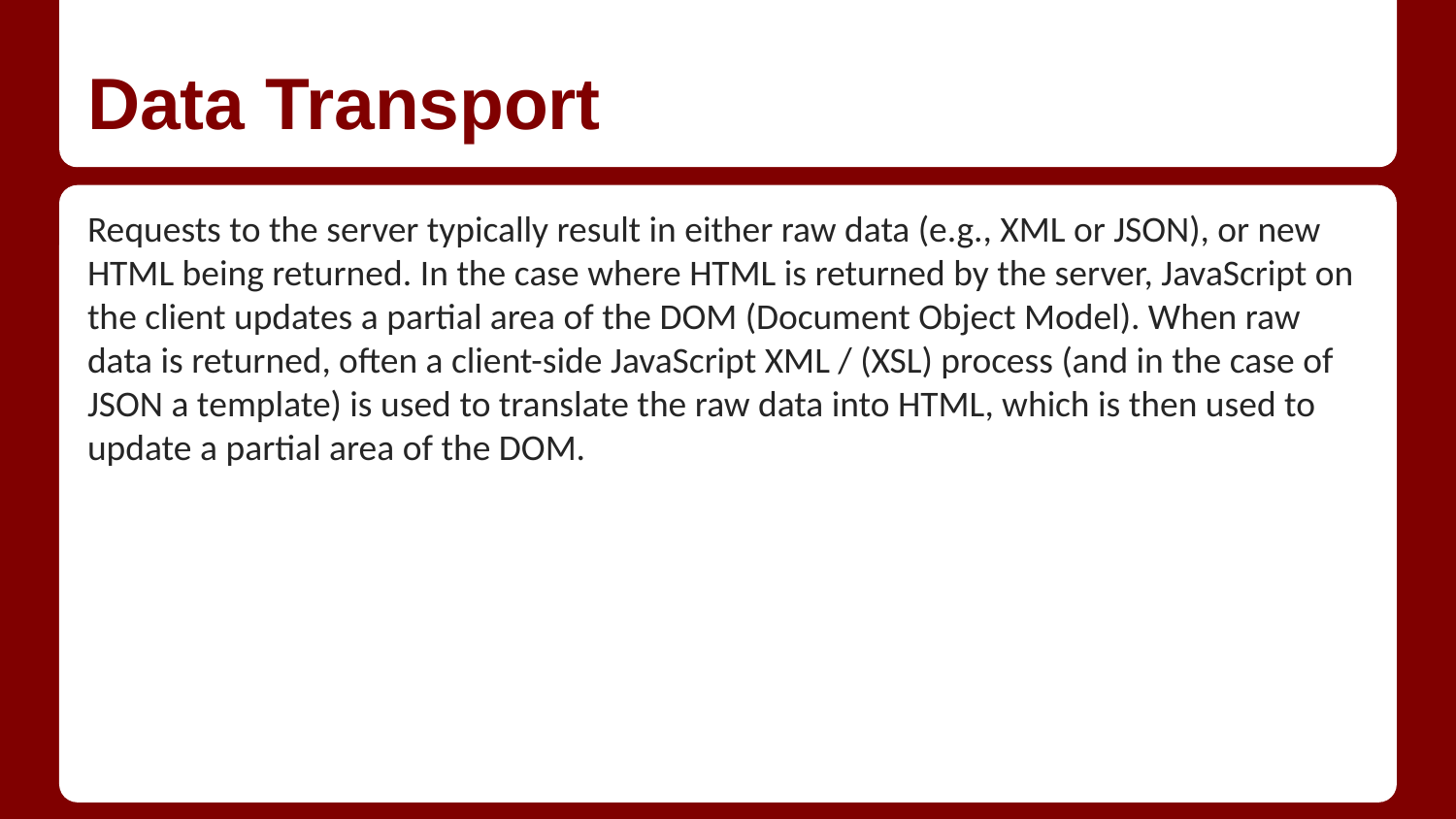

# Data Transport
Requests to the server typically result in either raw data (e.g., XML or JSON), or new HTML being returned. In the case where HTML is returned by the server, JavaScript on the client updates a partial area of the DOM (Document Object Model). When raw data is returned, often a client-side JavaScript XML / (XSL) process (and in the case of JSON a template) is used to translate the raw data into HTML, which is then used to update a partial area of the DOM.